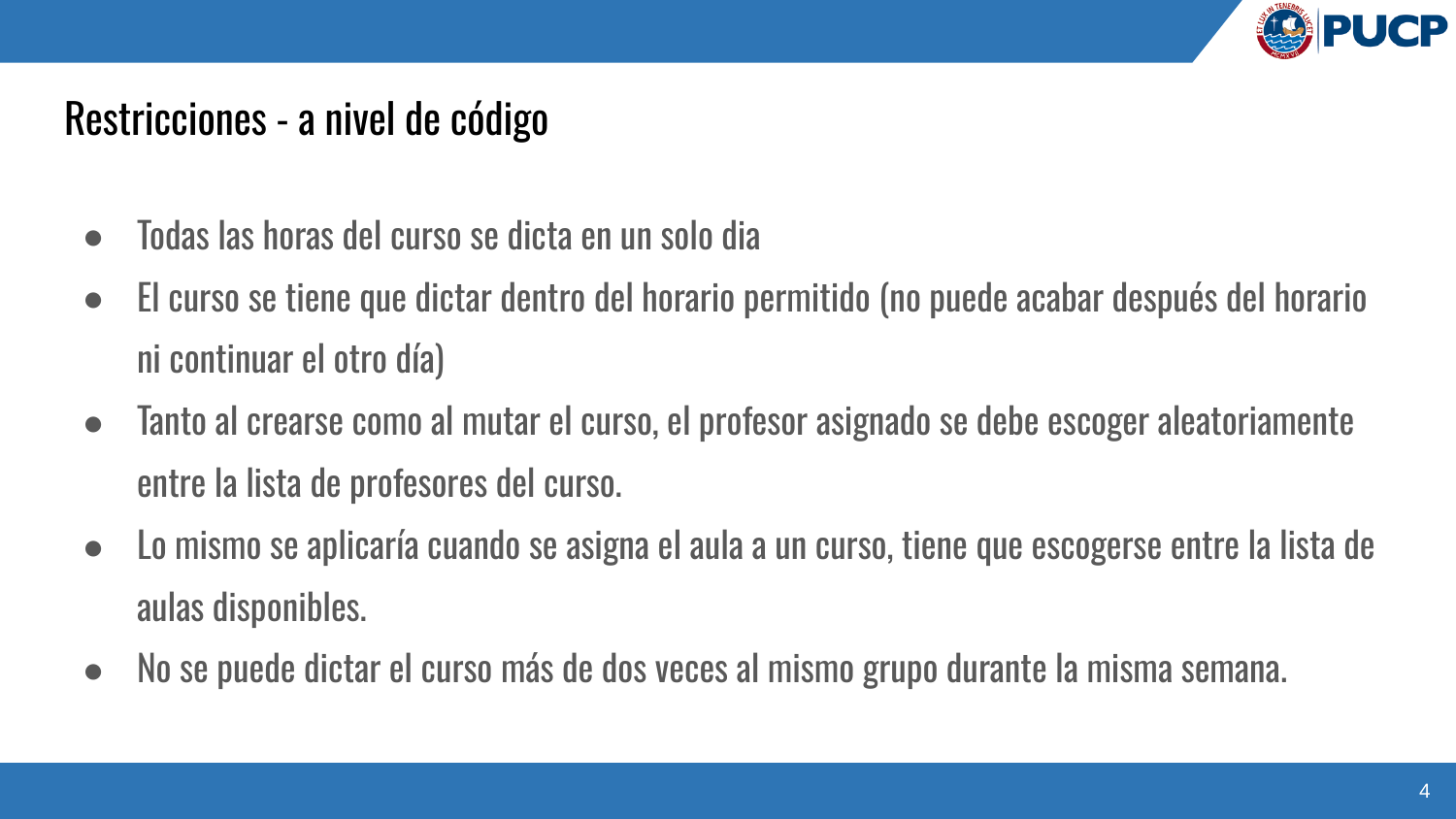

# Restricciones - a nivel de código
Todas las horas del curso se dicta en un solo dia
El curso se tiene que dictar dentro del horario permitido (no puede acabar después del horario ni continuar el otro día)
Tanto al crearse como al mutar el curso, el profesor asignado se debe escoger aleatoriamente entre la lista de profesores del curso.
Lo mismo se aplicaría cuando se asigna el aula a un curso, tiene que escogerse entre la lista de aulas disponibles.
No se puede dictar el curso más de dos veces al mismo grupo durante la misma semana.
4